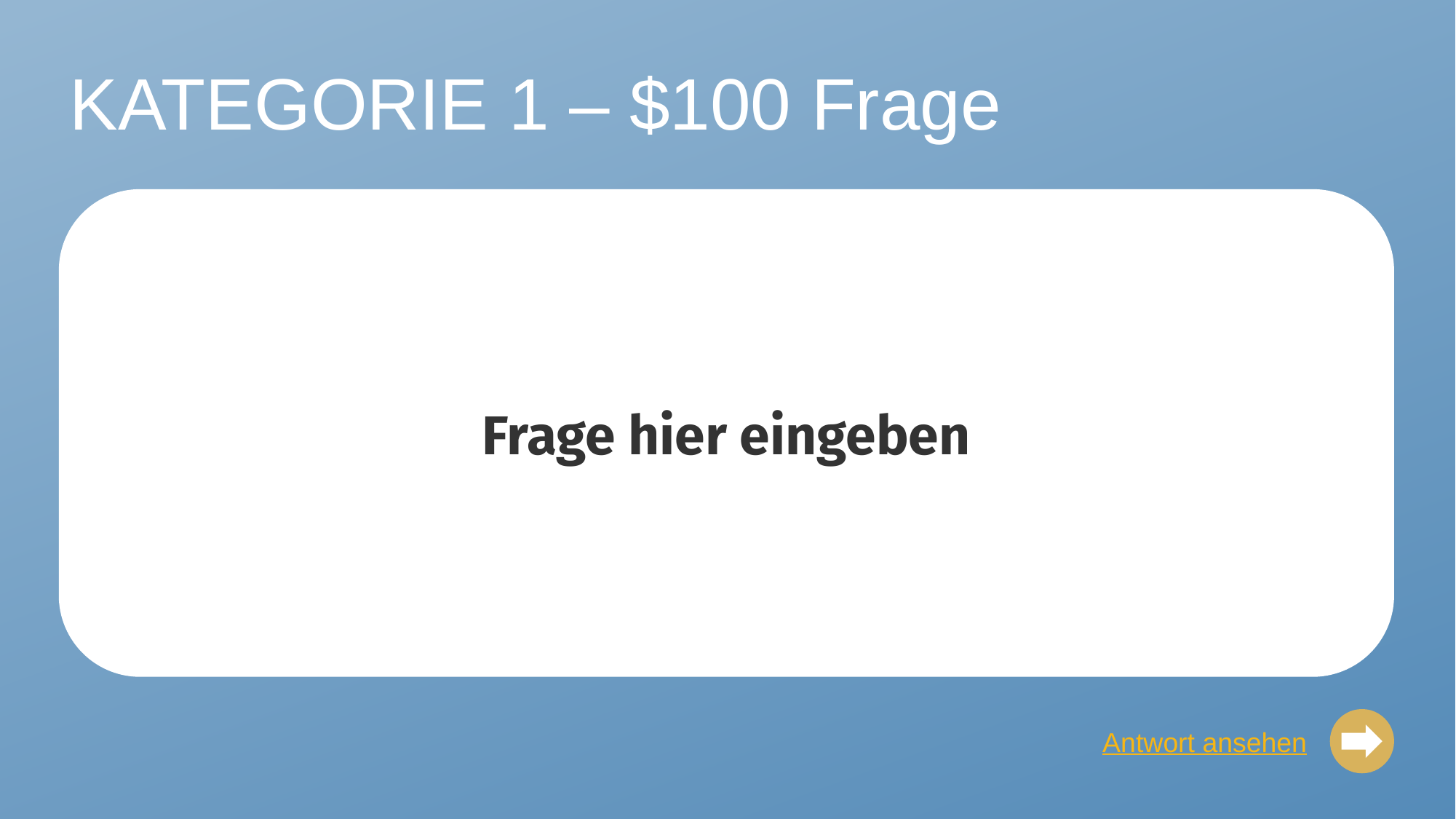

# KATEGORIE 1 – $100 Frage
Frage hier eingeben

Antwort ansehen